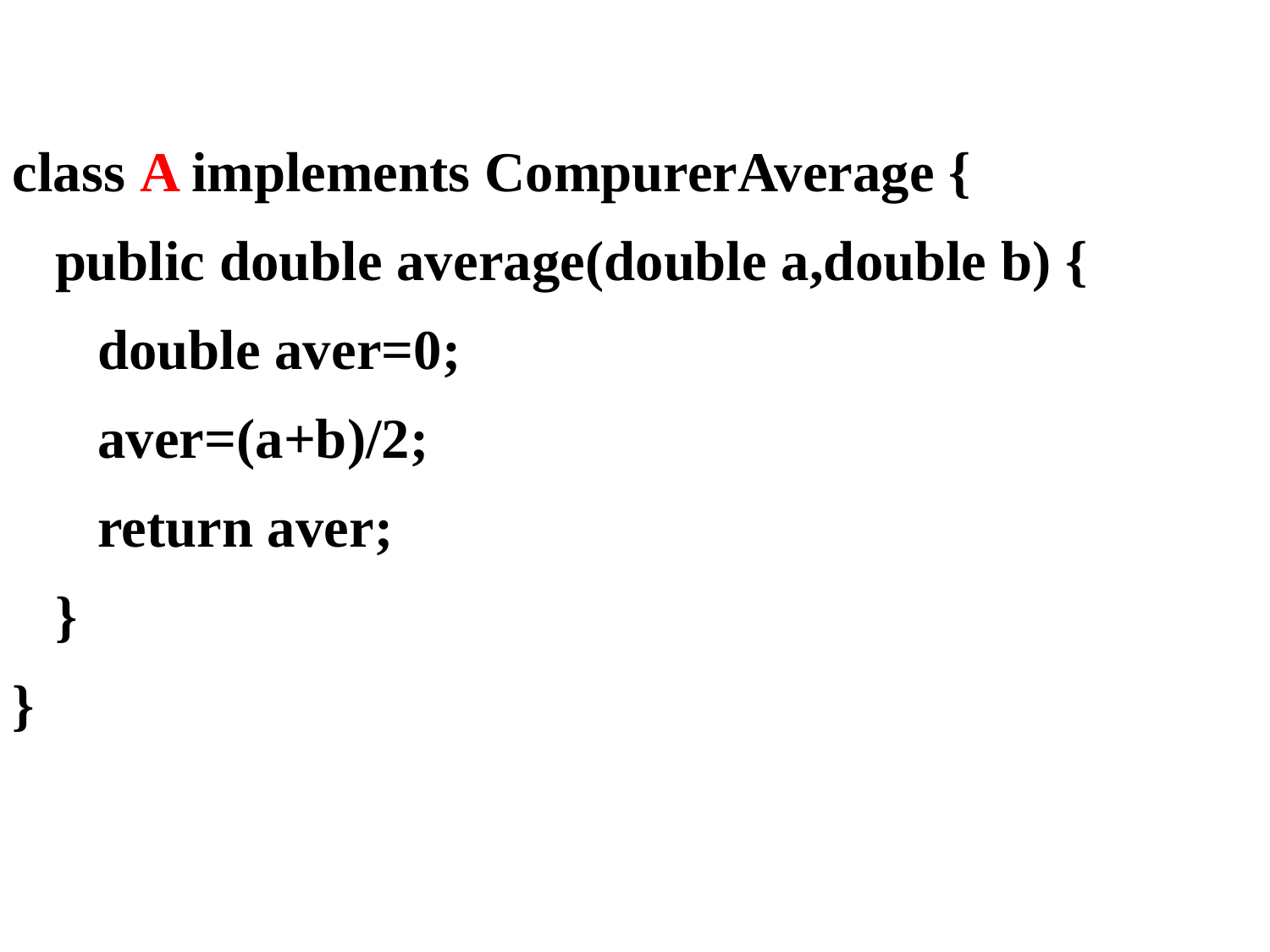

class A implements CompurerAverage {
   public double average(double a,double b) {
      double aver=0;
      aver=(a+b)/2;
      return aver;
   }
}